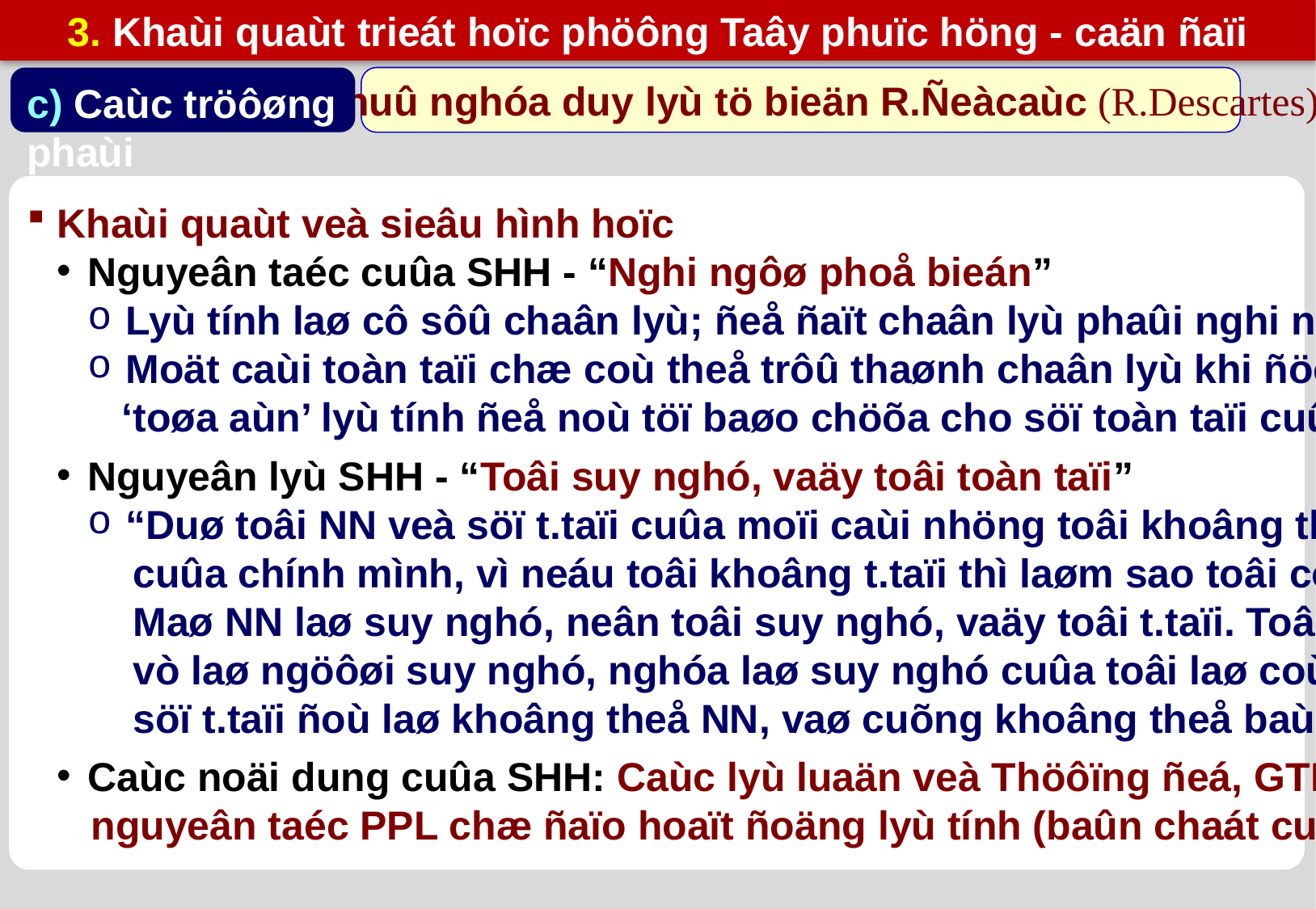

3. Khaùi quaùt trieát hoïc phöông Taây phuïc höng - caän ñaïi
c) Caùc tröôøng phaùi
 Chuû nghóa duy lyù tö bieän R.Ñeàcaùc (R.Descartes)
Khaùi quaùt veà sieâu hình hoïc
Nguyeân taéc cuûa SHH - “Nghi ngôø phoå bieán”
Lyù tính laø cô sôû chaân lyù; ñeå ñaït chaân lyù phaûi nghi ngôø phoå bieán.
Moät caùi toàn taïi chæ coù theå trôû thaønh chaân lyù khi ñöôïc phaùn xeùt döôùi
   ‘toøa aùn’ lyù tính ñeå noù töï baøo chöõa cho söï toàn taïi cuûa chính mình.
Nguyeân lyù SHH - “Toâi suy nghó, vaäy toâi toàn taïi”
“Duø toâi NN veà söï t.taïi cuûa moïi caùi nhöng toâi khoâng theå NN veà söï t.taïi
    cuûa chính mình, vì neáu toâi khoâng t.taïi thì laøm sao toâi coù theå NN ñöôïc.
    Maø NN laø suy nghó, neân toâi suy nghó, vaäy toâi t.taïi. Toâi t.taïi vôùi cöông
    vò laø ngöôøi suy nghó, nghóa laø suy nghó cuûa toâi laø coù thaät. Noù coù söï t.taïi,
    söï t.taïi ñoù laø khoâng theå NN, vaø cuõng khoâng theå baùc boû ñöôïc”.
Caùc noäi dung cuûa SHH: Caùc lyù luaän veà Thöôïng ñeá, GTN & CN; Caùc
   nguyeân taéc PPL chæ ñaïo hoaït ñoäng lyù tính (baûn chaát cuûa linh hoàn).